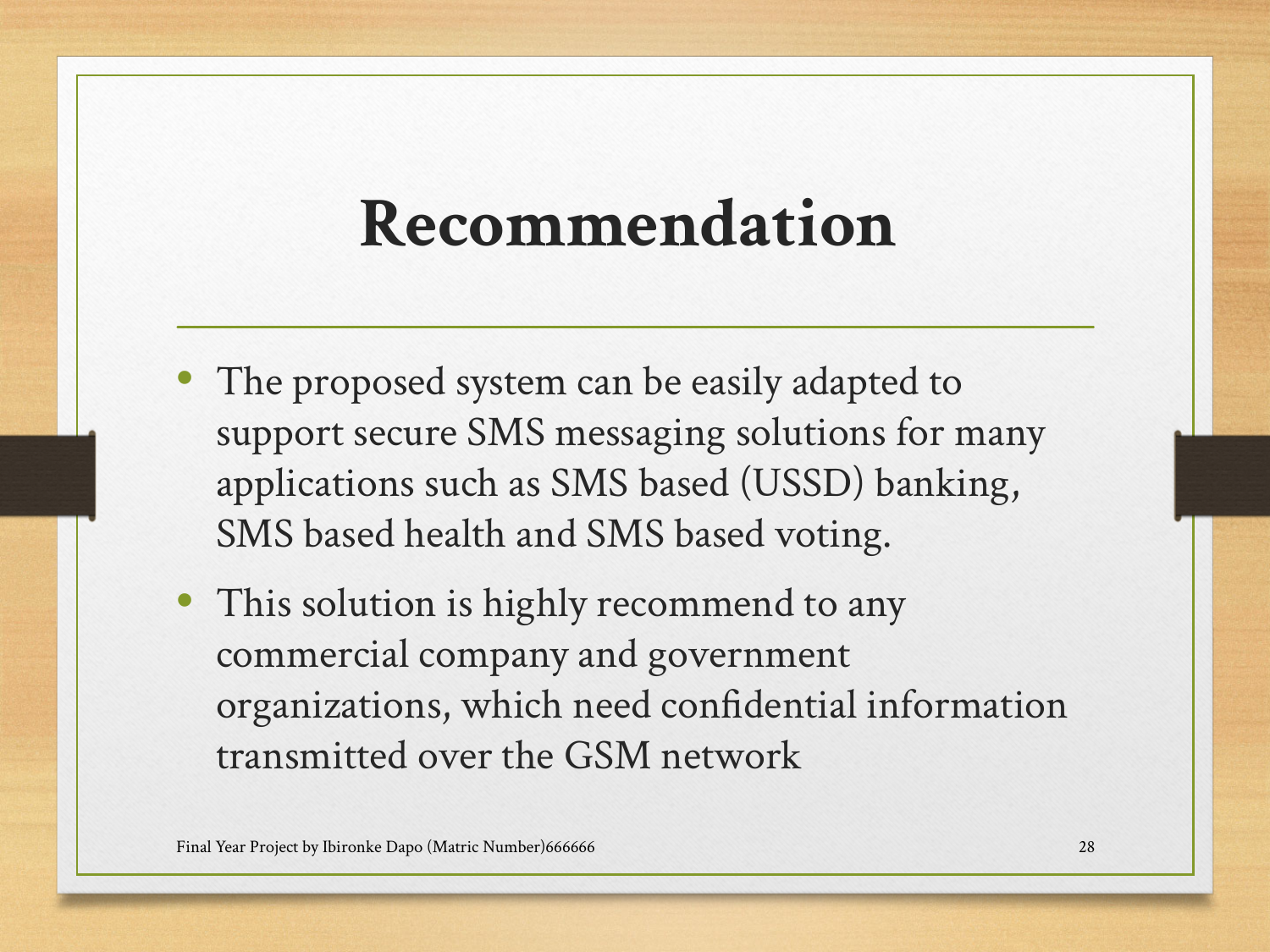

# Recommendation
The proposed system can be easily adapted to support secure SMS messaging solutions for many applications such as SMS based (USSD) banking, SMS based health and SMS based voting.
This solution is highly recommend to any commercial company and government organizations, which need confidential information transmitted over the GSM network
Final Year Project by Ibironke Dapo (Matric Number)666666
28